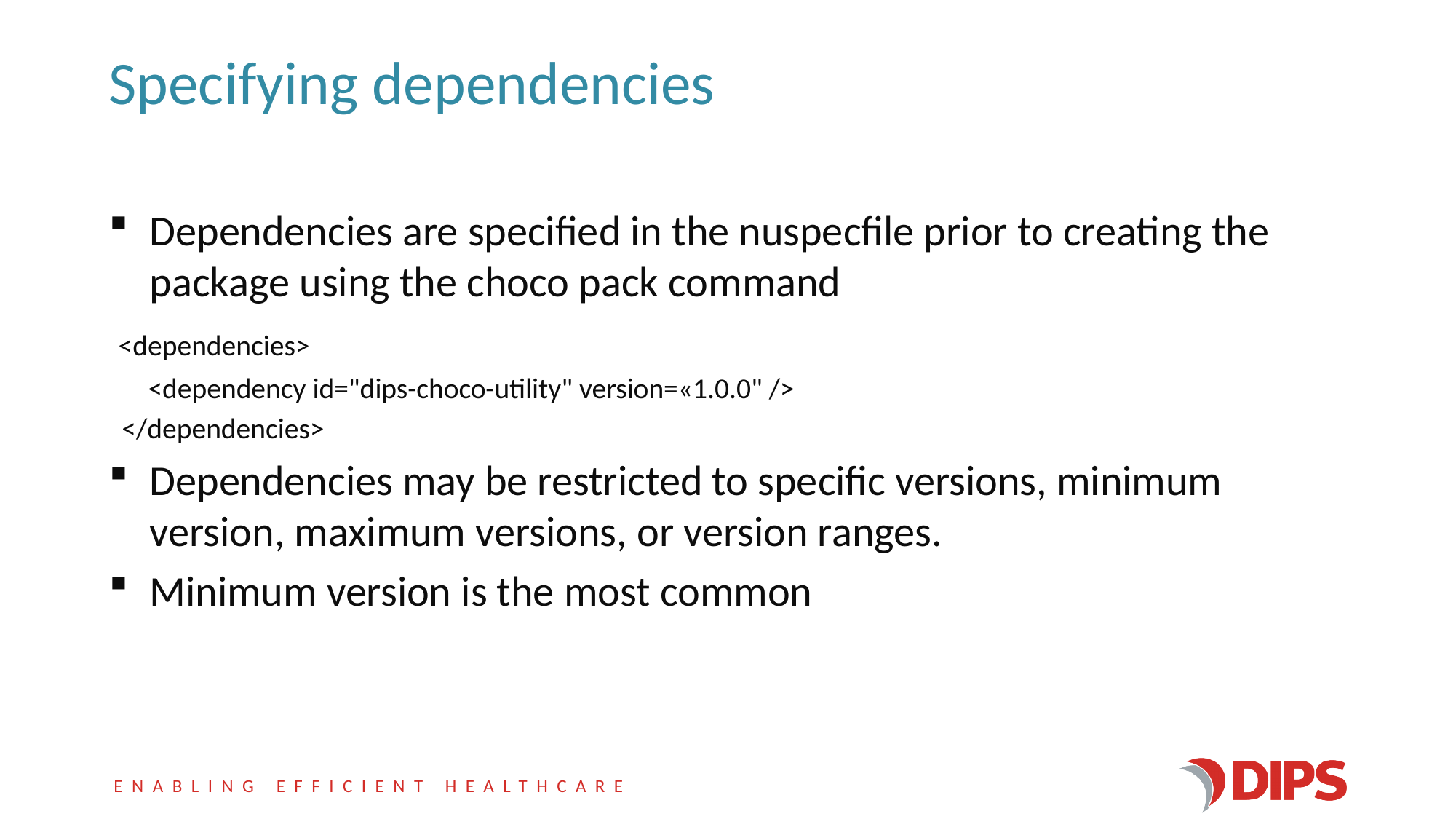

# Specifying dependencies
Dependencies are specified in the nuspecfile prior to creating the package using the choco pack command
 <dependencies>
      <dependency id="dips-choco-utility" version=«1.0.0" />
  </dependencies>
Dependencies may be restricted to specific versions, minimum version, maximum versions, or version ranges.
Minimum version is the most common